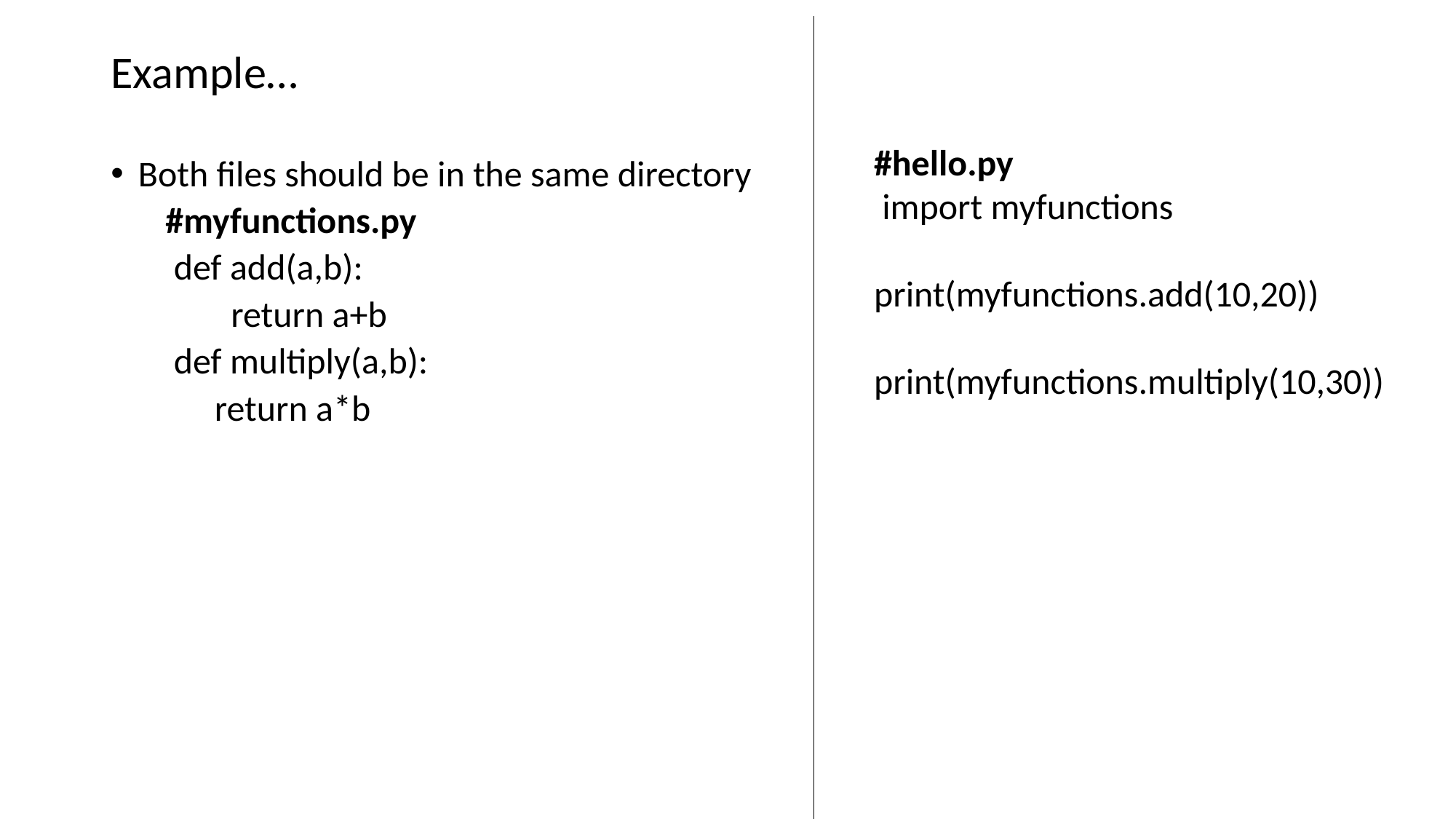

# Example…
#hello.py
 import myfunctions

print(myfunctions.add(10,20))
 print(myfunctions.multiply(10,30))
Both files should be in the same directory
#myfunctions.py
 def add(a,b):
        return a+b
 def multiply(a,b):
      return a*b